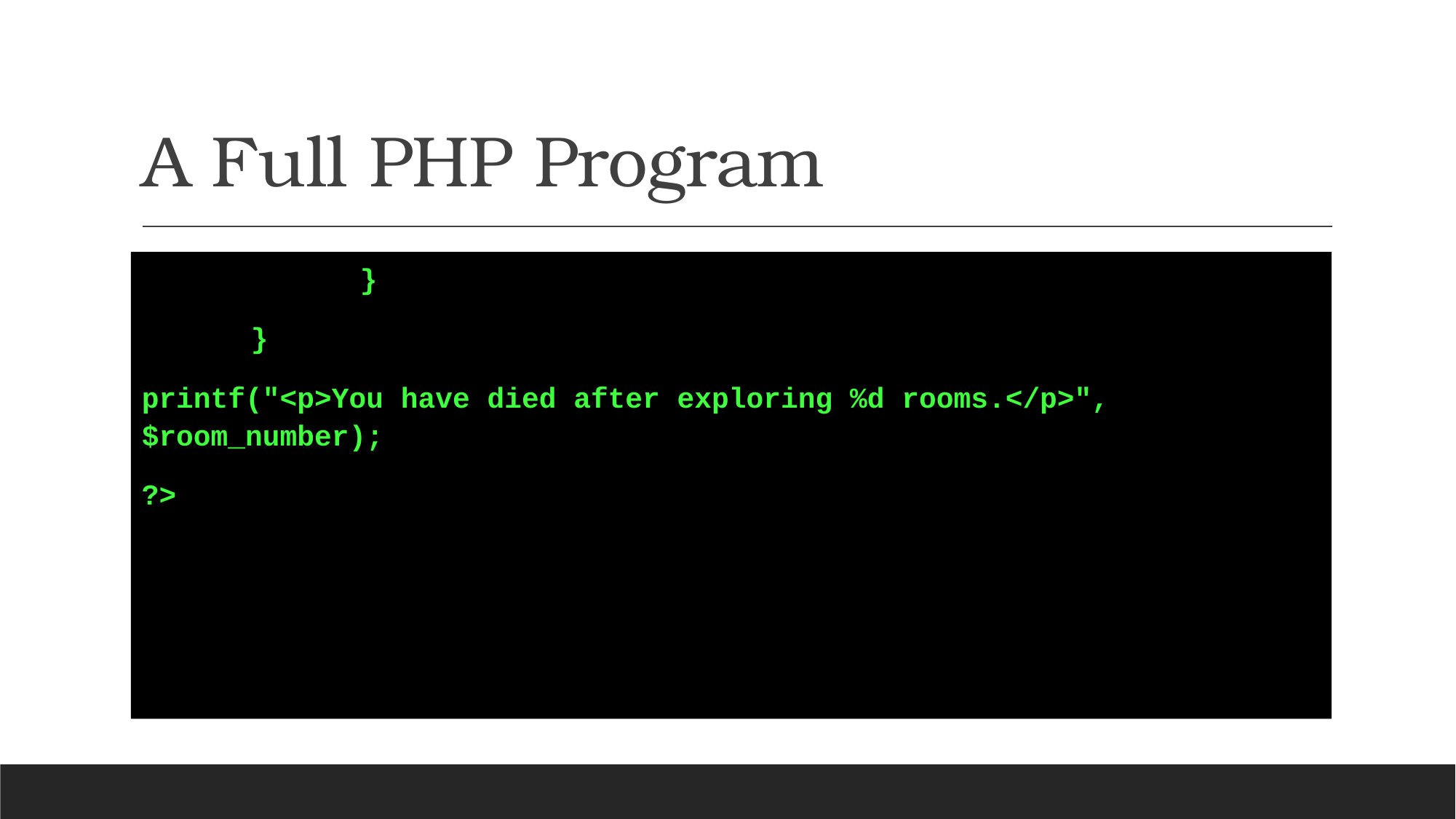

# A Full PHP Program
So, what happens to everything else in your file?
Because PHP was designed just to create Server-Side Dynamic Web Pages.
It just gets sent to the web browser as HTML.
This allows you to avoid a lot of unnecessary echo or printf statements.
		}
	}
printf("<p>You have died after exploring %d rooms.</p>",$room_number);
?>